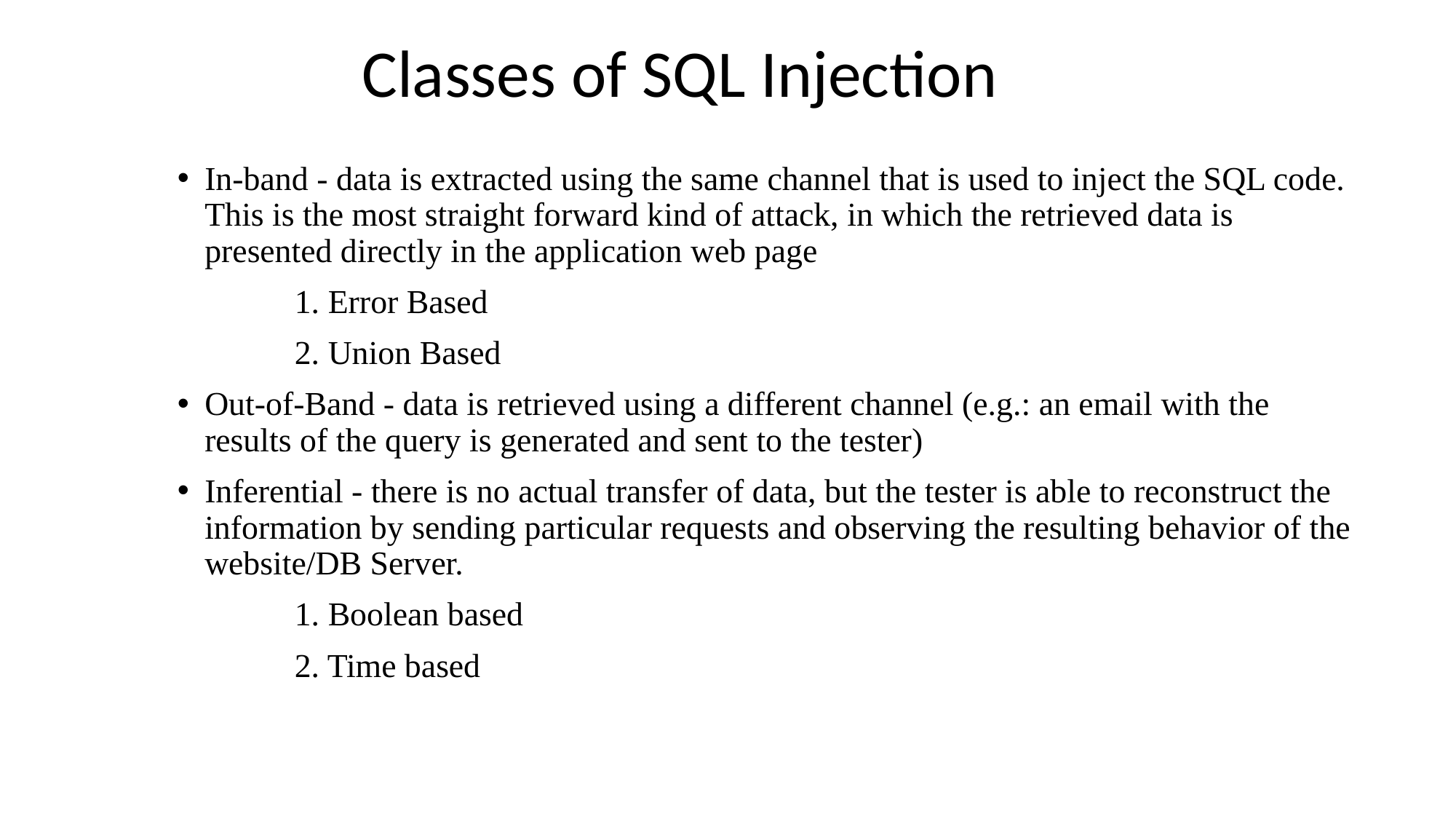

# Classes of SQL Injection

In-band - data is extracted using the same channel that is used to inject the SQL code. This is the most straight forward kind of attack, in which the retrieved data is presented directly in the application web page
              1. Error Based
              2. Union Based
Out-of-Band - data is retrieved using a different channel (e.g.: an email with the results of the query is generated and sent to the tester)‏
Inferential - there is no actual transfer of data, but the tester is able to reconstruct the information by sending particular requests and observing the resulting behavior of the website/DB Server.
              1. Boolean based
              2. Time based